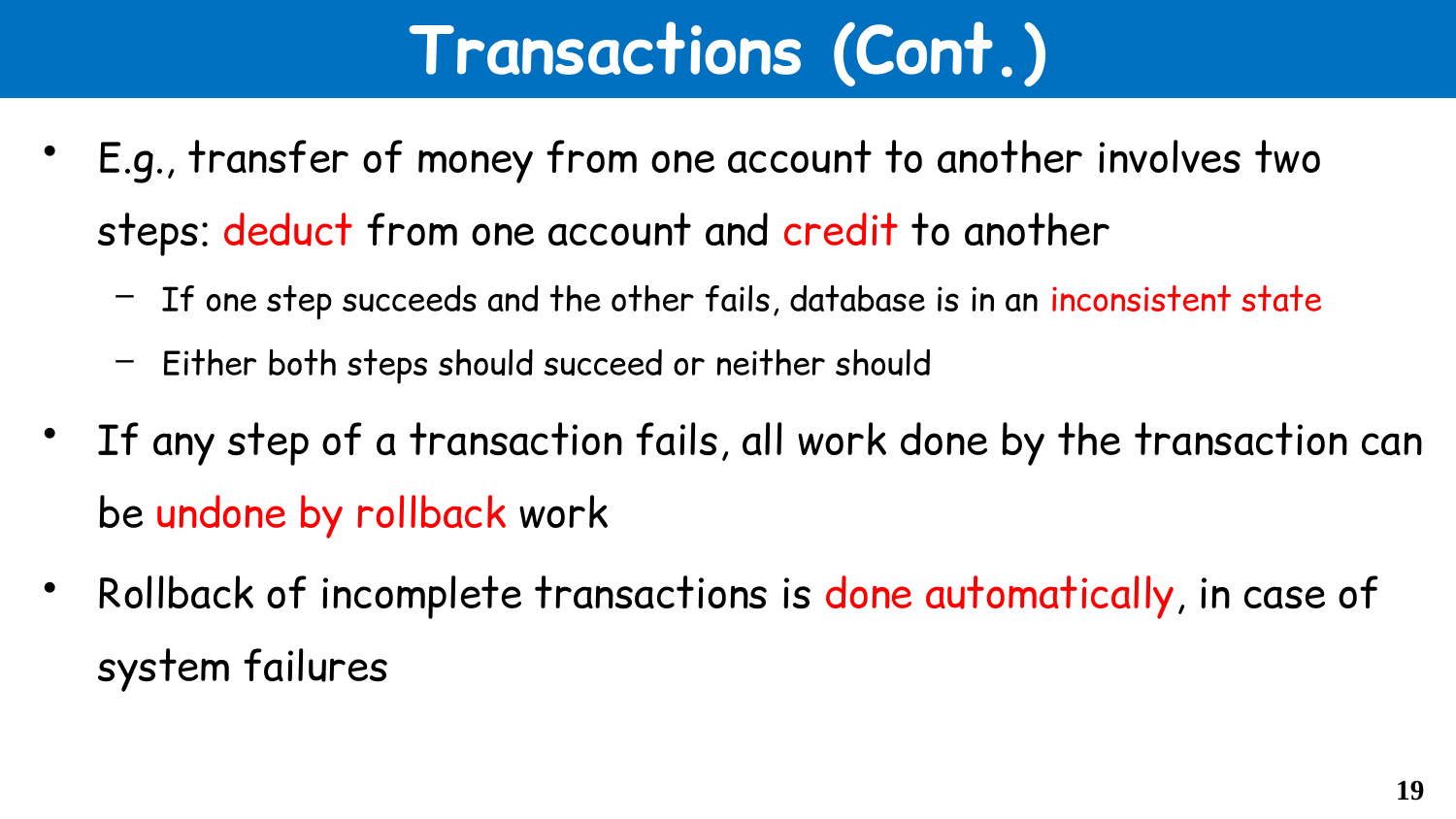

# Transactions (Cont.)
E.g., transfer of money from one account to another involves two steps: deduct from one account and credit to another
If one step succeeds and the other fails, database is in an inconsistent state
Either both steps should succeed or neither should
If any step of a transaction fails, all work done by the transaction can be undone by rollback work
Rollback of incomplete transactions is done automatically, in case of system failures